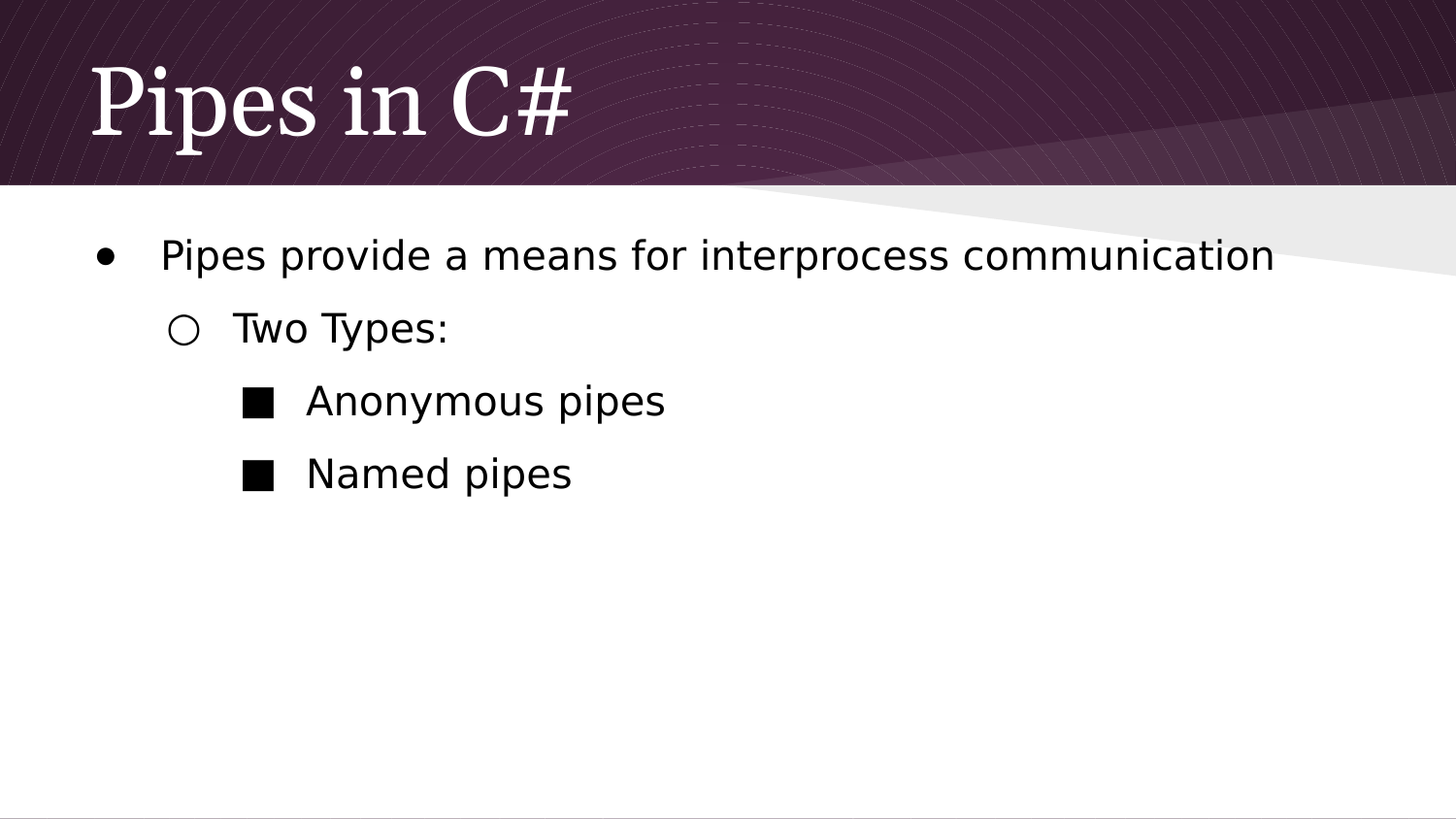

# Pipes in C#
Pipes provide a means for interprocess communication
Two Types:
Anonymous pipes
Named pipes